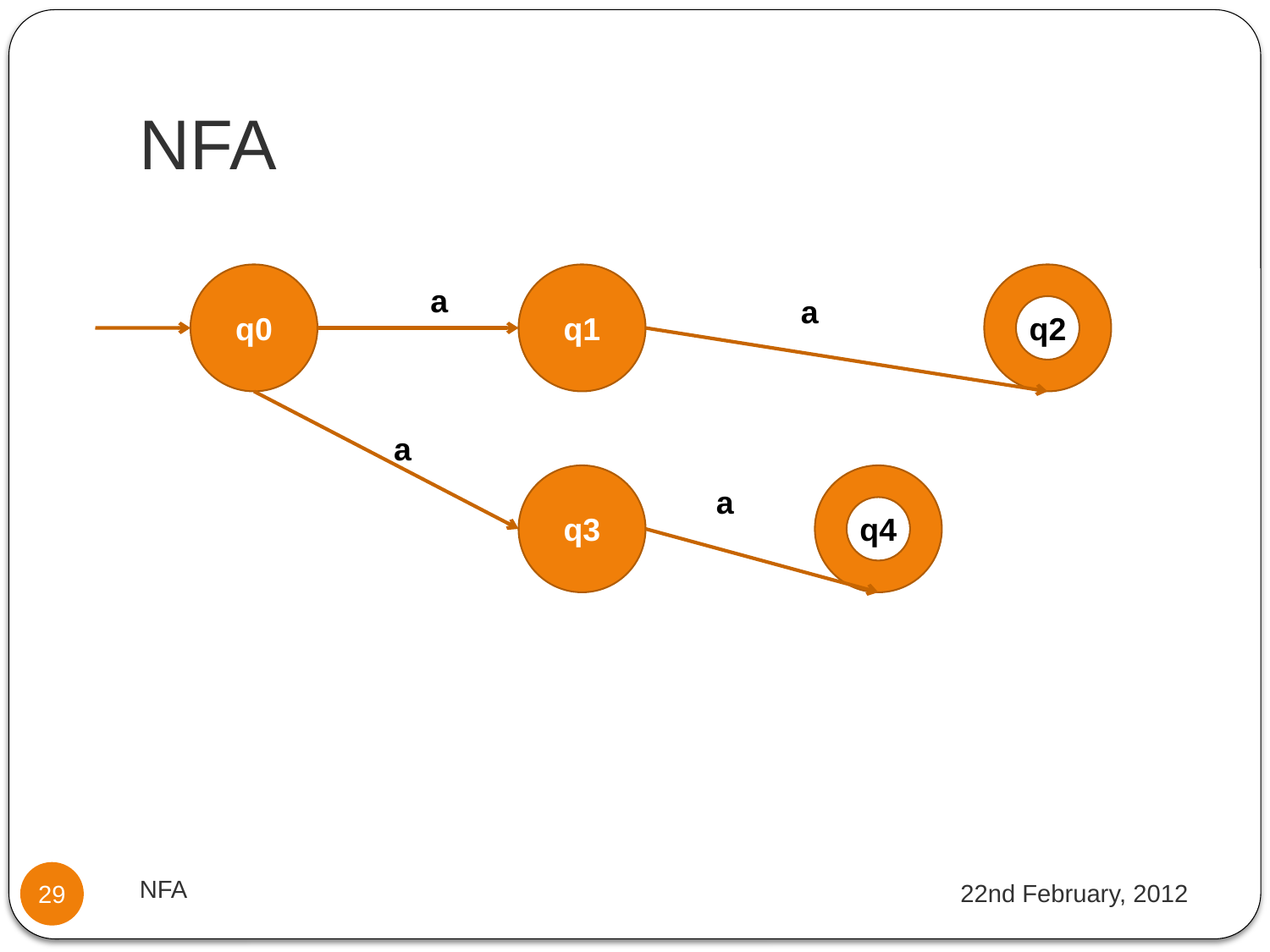

# NFA
q0
q1
q2
a
a
a
q3
q4
a
NFA
22nd February, 2012
29